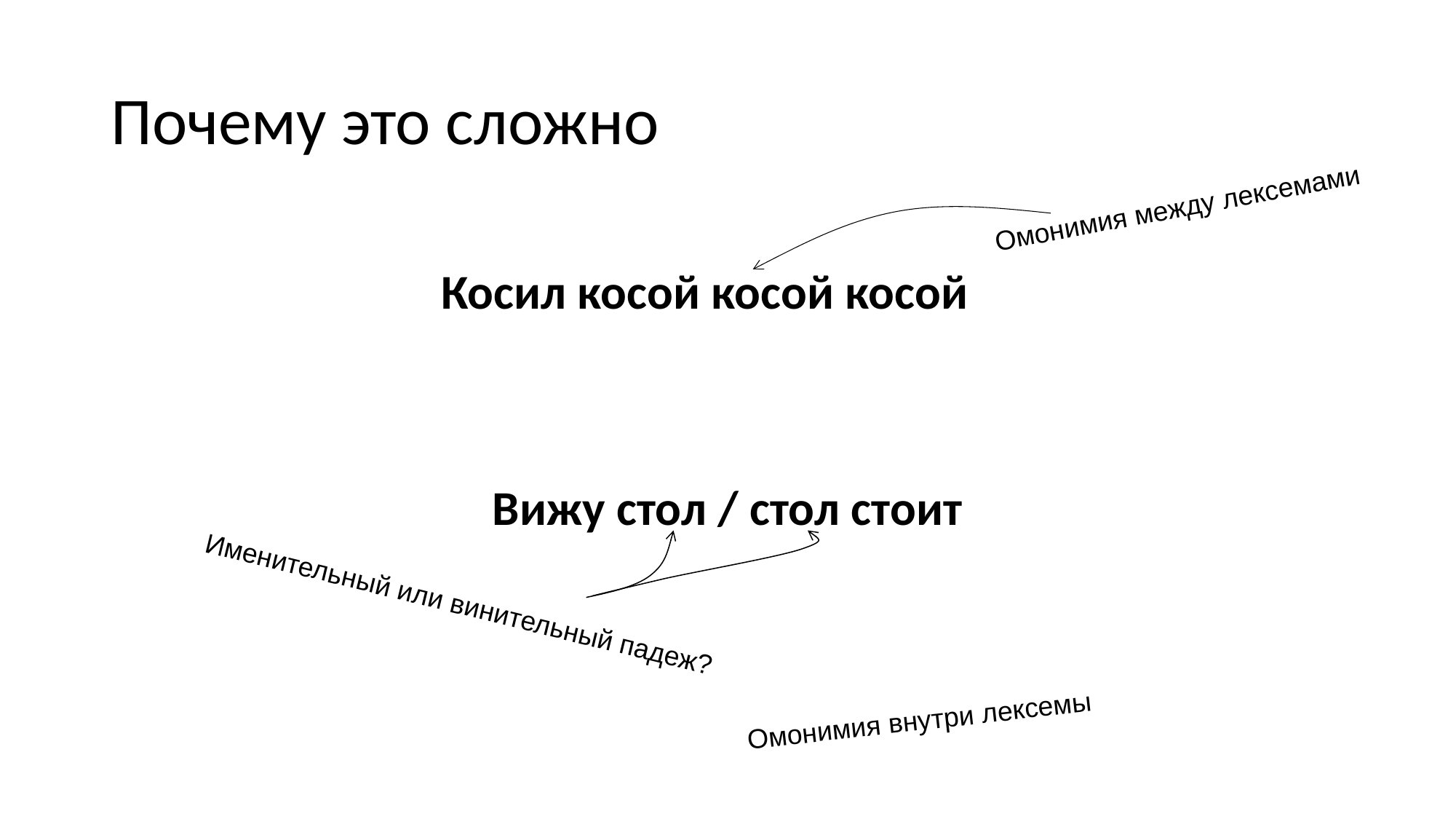

# Почему это сложно
Омонимия между лексемами

Косил косой косой косой
Вижу стол / стол стоит

Именительный или винительный падеж?
Омонимия внутри лексемы